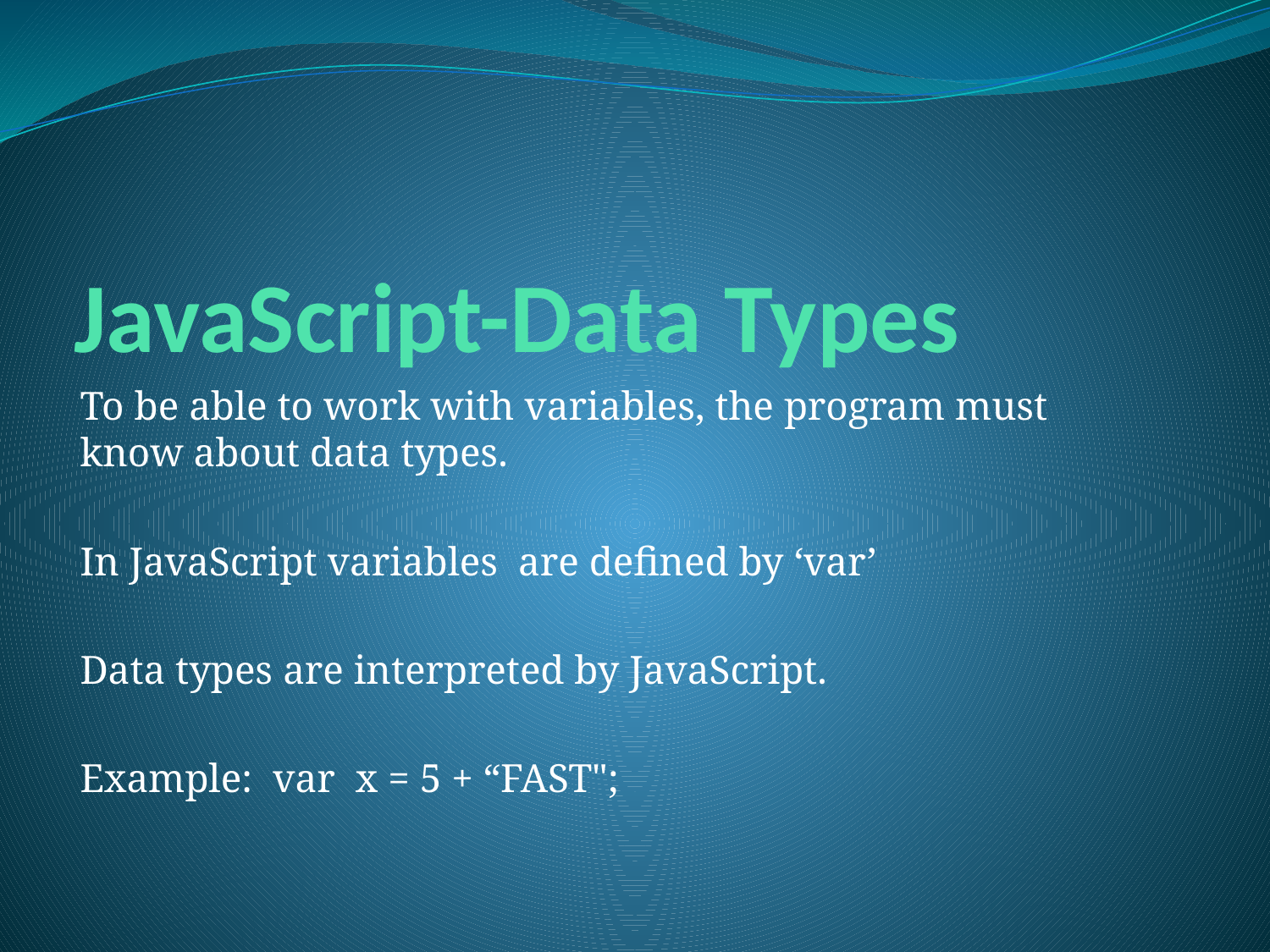

# JavaScript-Data Types
To be able to work with variables, the program must know about data types.

In JavaScript variables  are defined by ‘var’

Data types are interpreted by JavaScript.

Example:  var  x = 5 + “FAST";